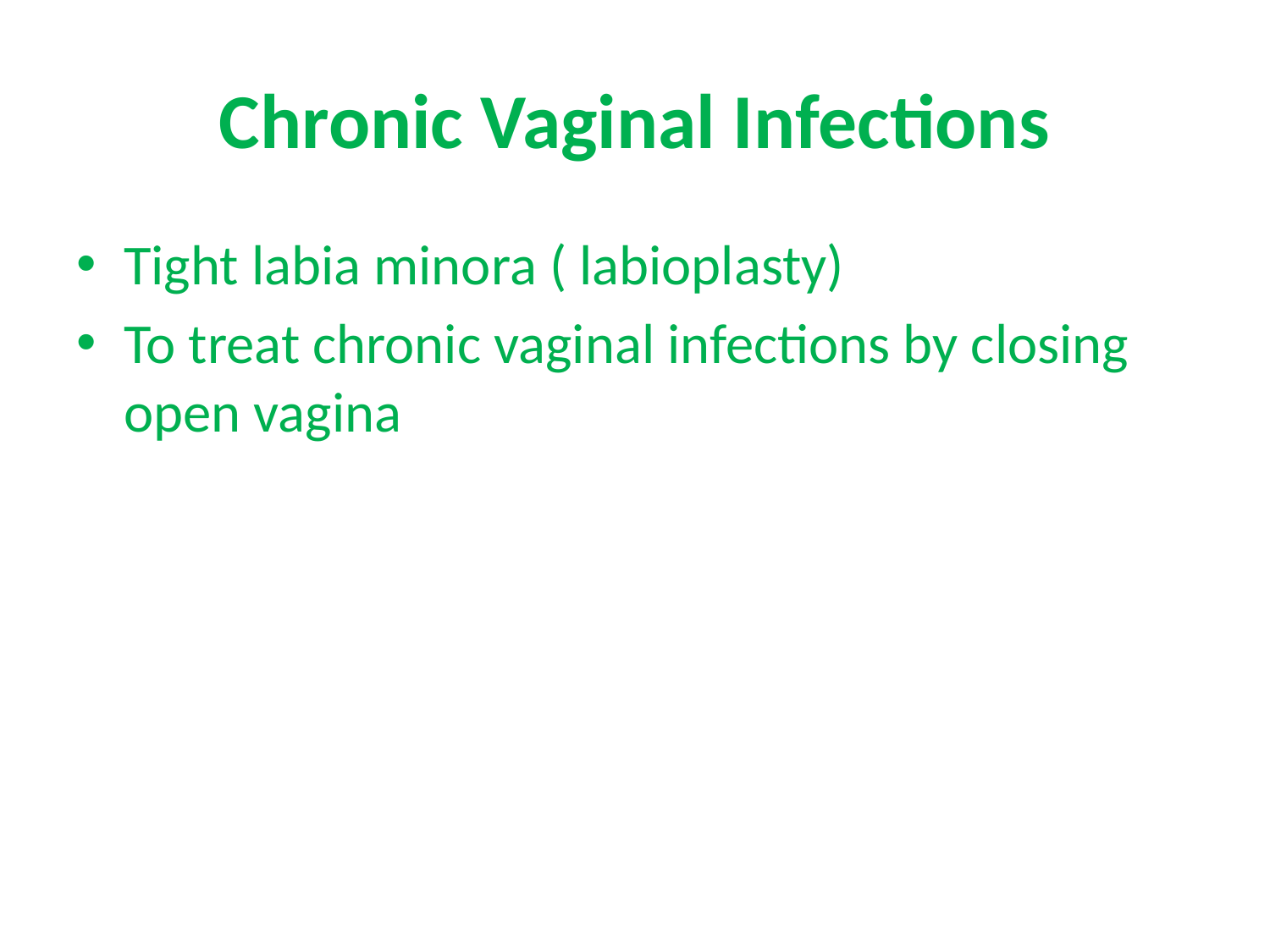

# Chronic Vaginal Infections
Tight labia minora ( labioplasty)
To treat chronic vaginal infections by closing open vagina